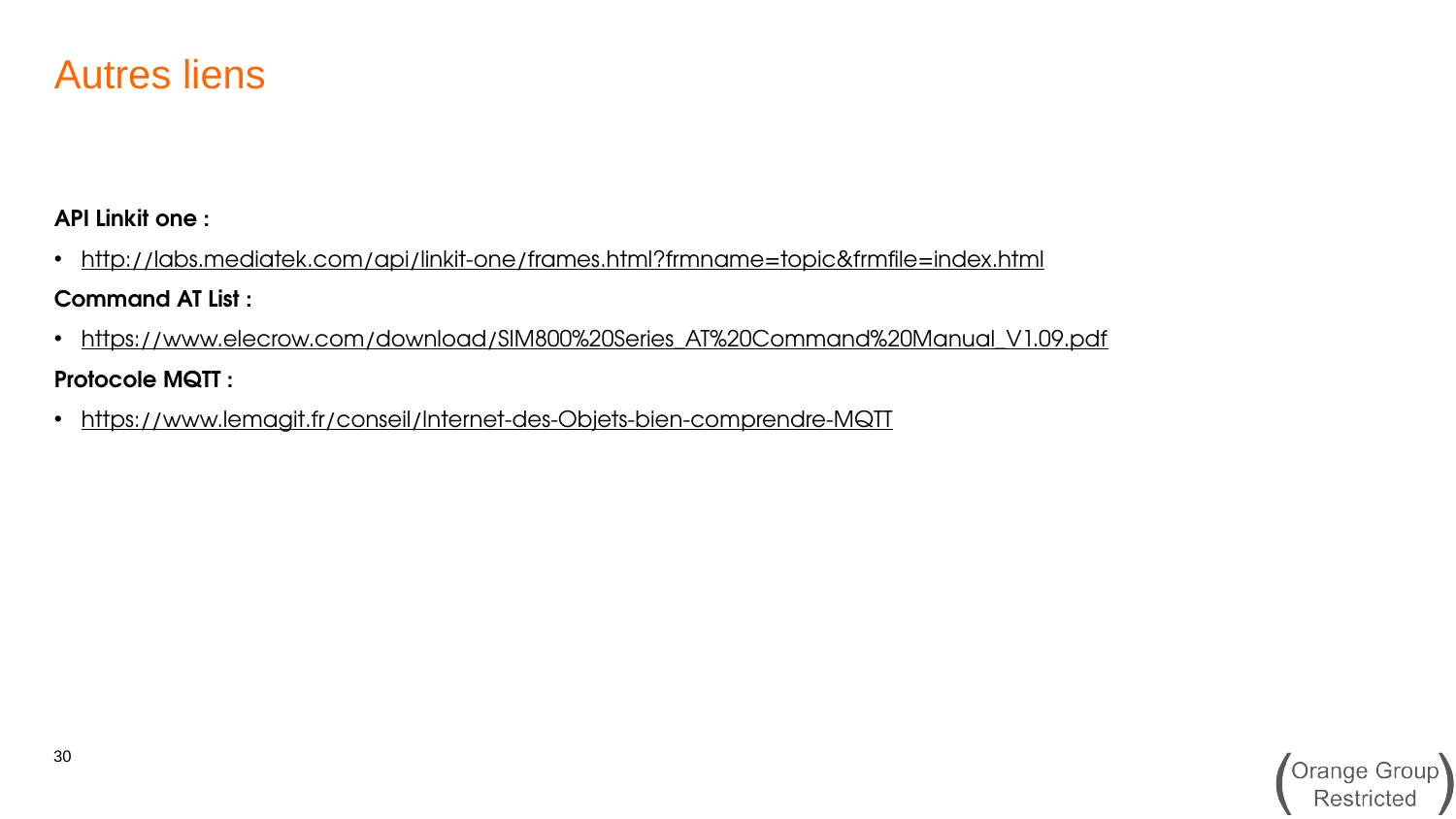

# Autres liens
API Linkit one :
http://labs.mediatek.com/api/linkit-one/frames.html?frmname=topic&frmfile=index.html
Command AT List :
https://www.elecrow.com/download/SIM800%20Series_AT%20Command%20Manual_V1.09.pdf
Protocole MQTT :
https://www.lemagit.fr/conseil/Internet-des-Objets-bien-comprendre-MQTT